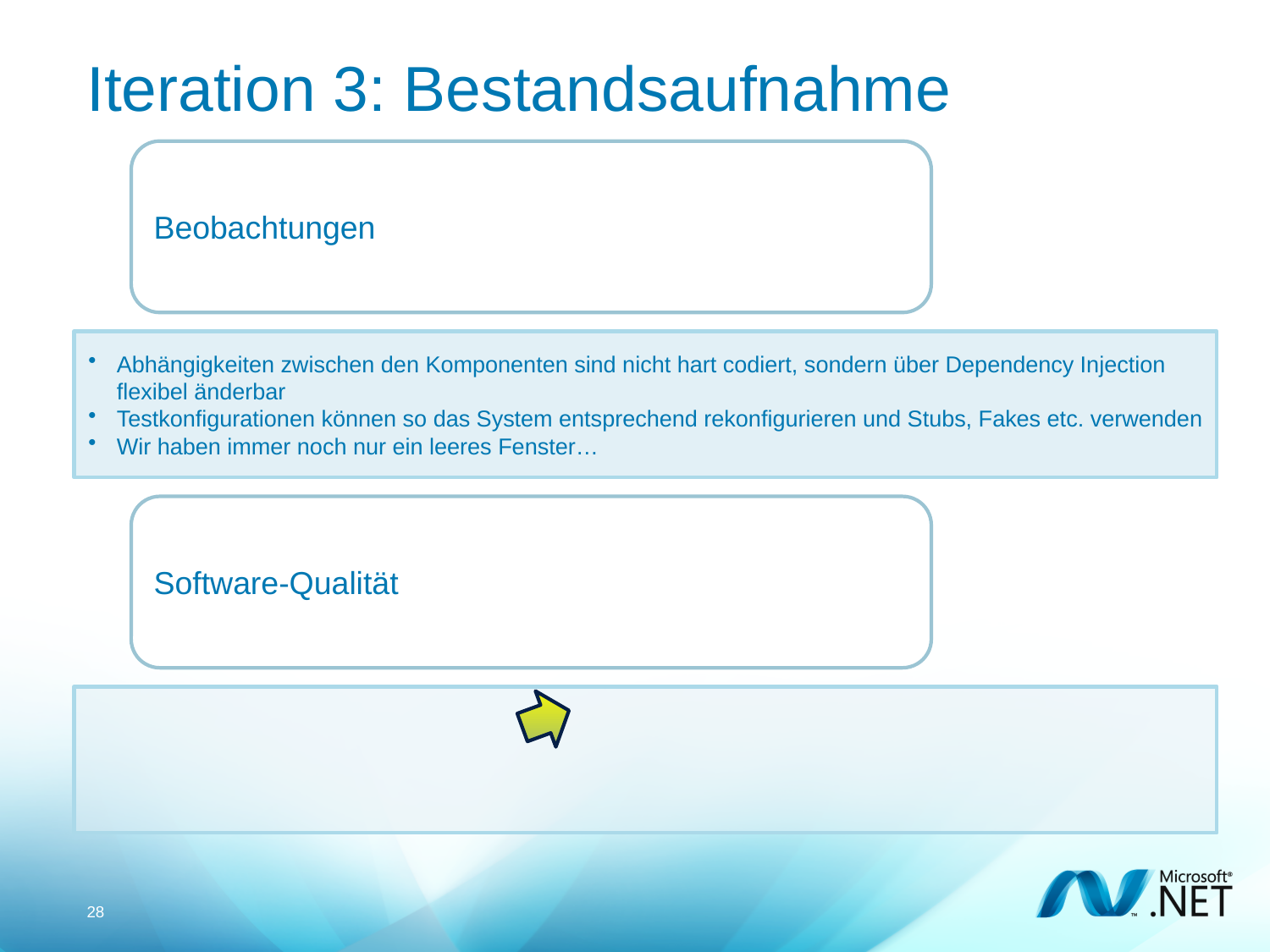

# Iteration 3: Bestandsaufnahme
Beobachtungen
Software-Qualität
Abhängigkeiten zwischen den Komponenten sind nicht hart codiert, sondern über Dependency Injection flexibel änderbar
Testkonfigurationen können so das System entsprechend rekonfigurieren und Stubs, Fakes etc. verwenden
Wir haben immer noch nur ein leeres Fenster…